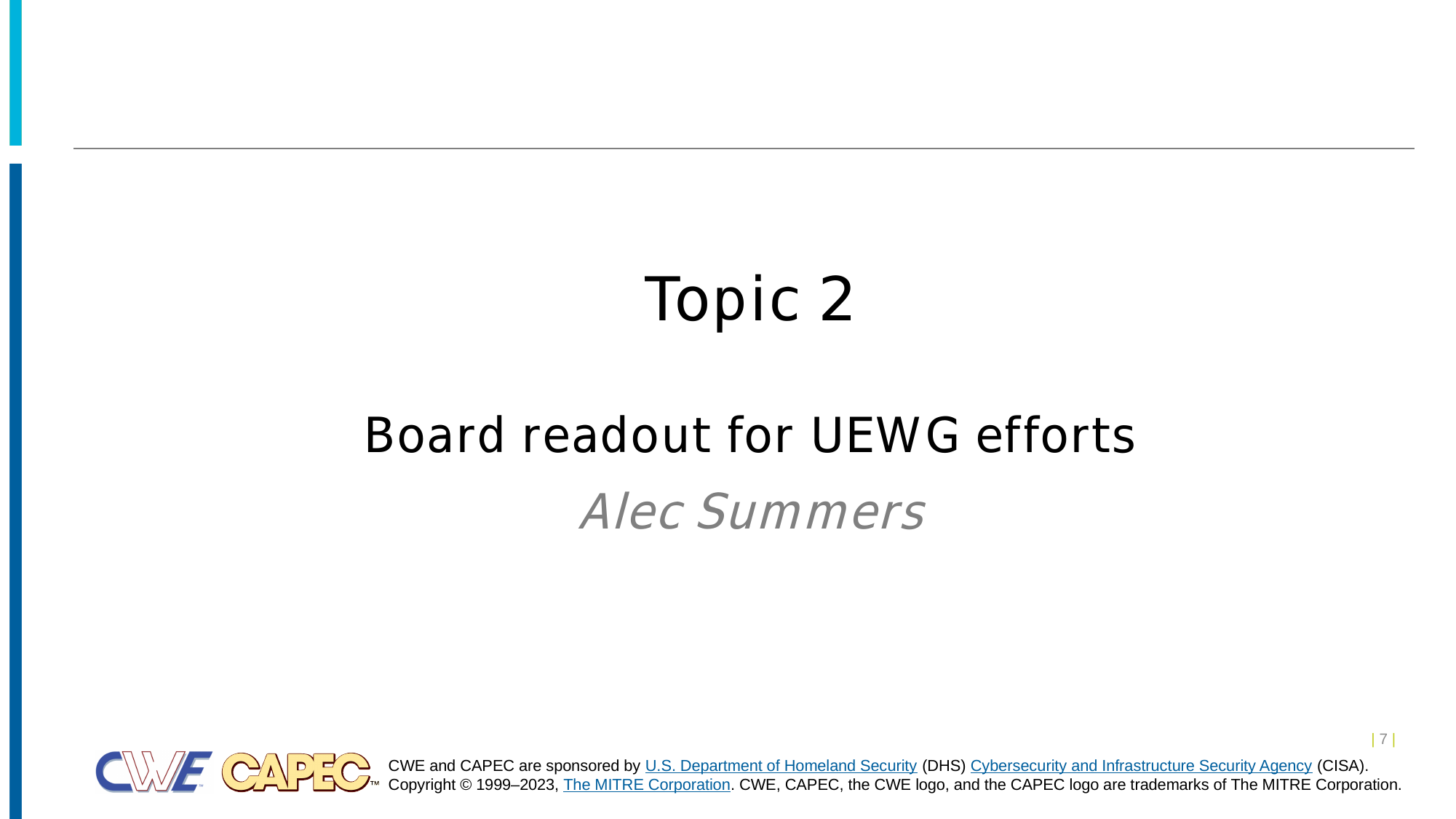

#

Topic 2
Board readout for UEWG efforts
Alec Summers

| 7 |